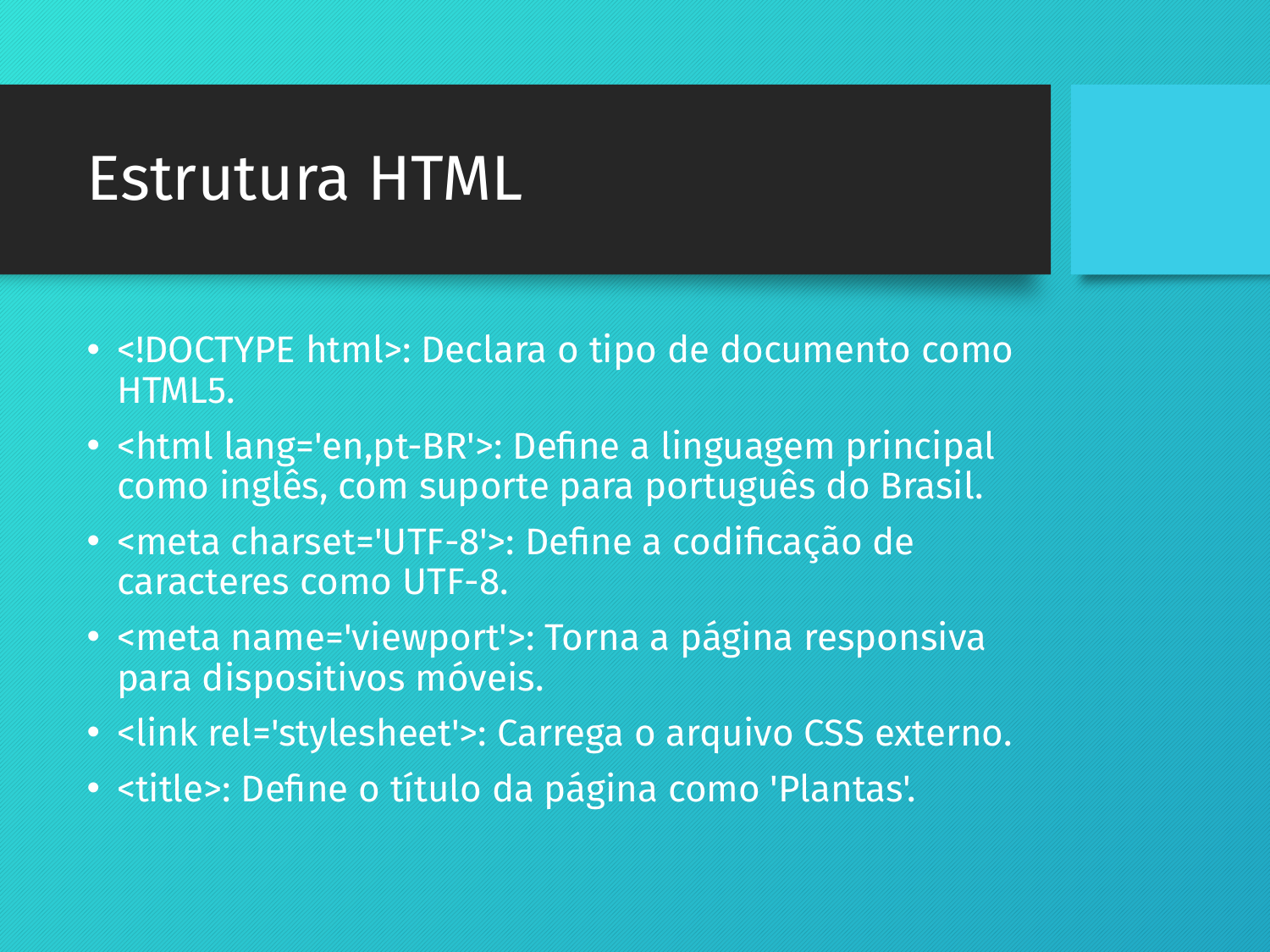

# Estrutura HTML
<!DOCTYPE html>: Declara o tipo de documento como HTML5.
<html lang='en,pt-BR'>: Define a linguagem principal como inglês, com suporte para português do Brasil.
<meta charset='UTF-8'>: Define a codificação de caracteres como UTF-8.
<meta name='viewport'>: Torna a página responsiva para dispositivos móveis.
<link rel='stylesheet'>: Carrega o arquivo CSS externo.
<title>: Define o título da página como 'Plantas'.